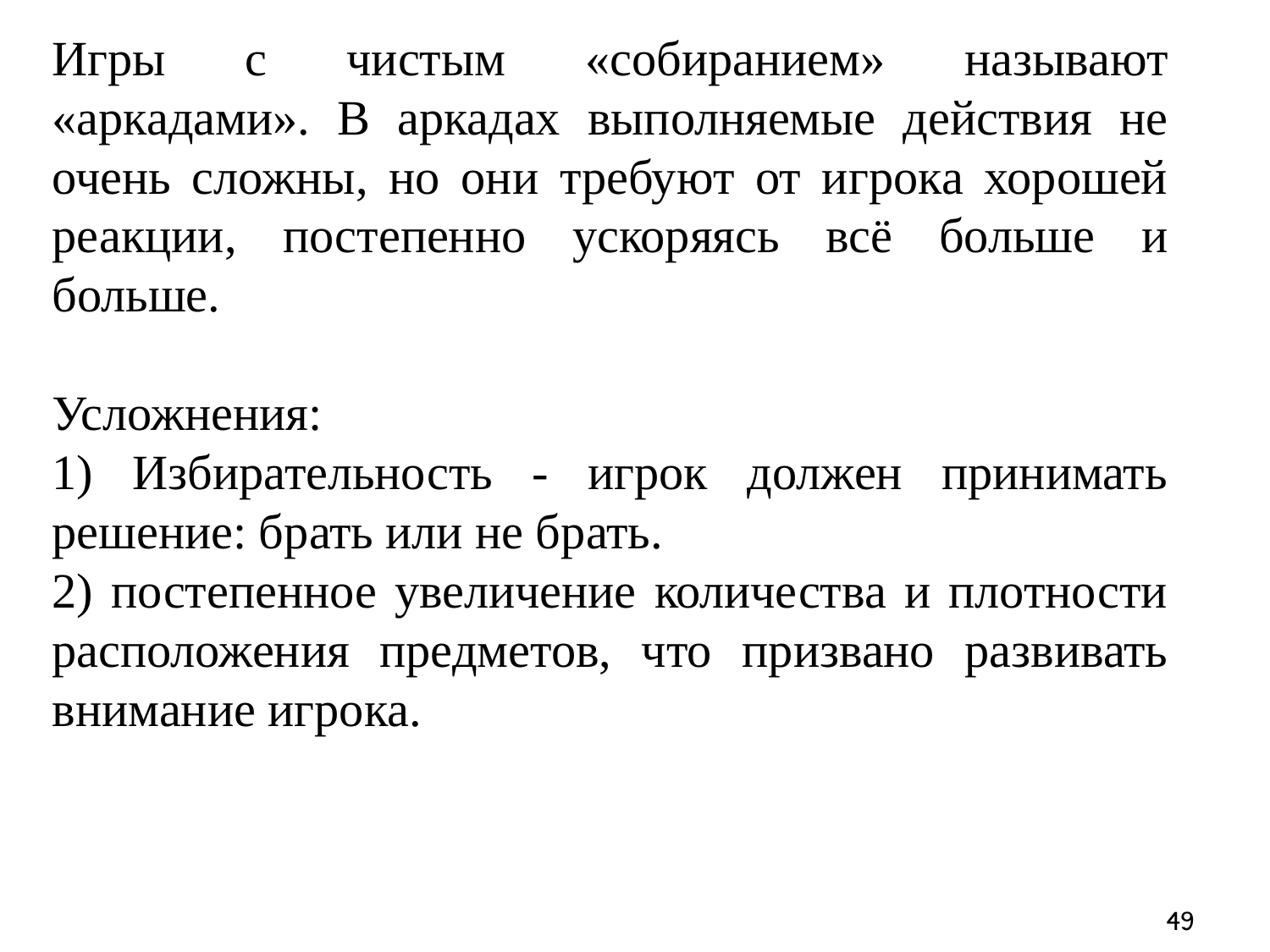

Игры с чистым «собиранием» называют «аркадами». В аркадах выполняемые действия не очень сложны, но они требуют от игрока хорошей реакции, постепенно ускоряясь всё больше и больше.

Усложнения:
1) Избирательность - игрок должен принимать решение: брать или не брать.
2) постепенное увеличение количества и плотности расположения предметов, что призвано развивать внимание игрока.
49